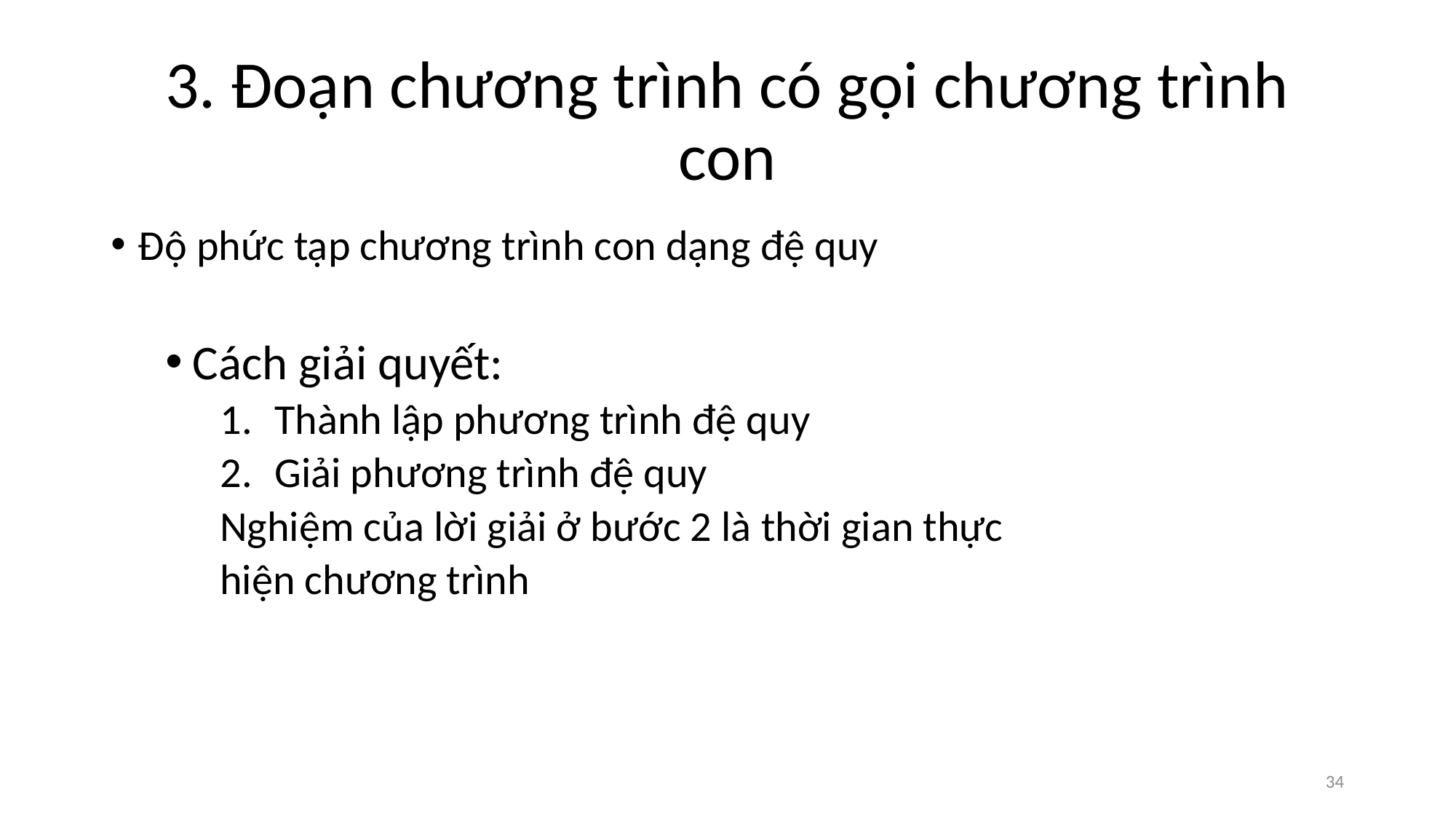

# 3. Đoạn chương trình có gọi chương trình con
Độ phức tạp chương trình con dạng đệ quy

Cách giải quyết:
Thành lập phương trình đệ quy
Giải phương trình đệ quy
Nghiệm của lời giải ở bước 2 là thời gian thực
hiện chương trình

34